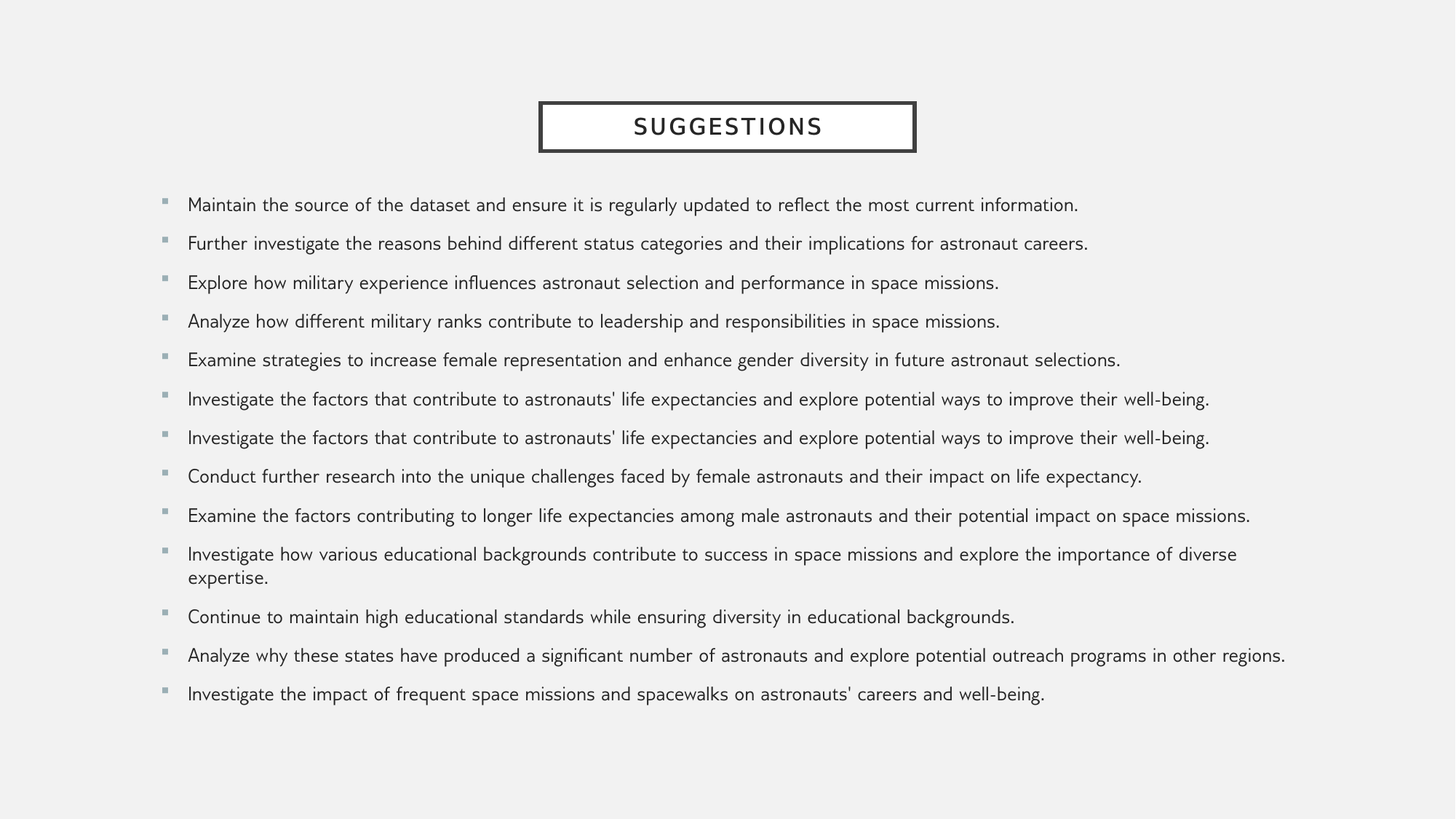

# Suggestions
Maintain the source of the dataset and ensure it is regularly updated to reflect the most current information.
Further investigate the reasons behind different status categories and their implications for astronaut careers.
Explore how military experience influences astronaut selection and performance in space missions.
Analyze how different military ranks contribute to leadership and responsibilities in space missions.
Examine strategies to increase female representation and enhance gender diversity in future astronaut selections.
Investigate the factors that contribute to astronauts' life expectancies and explore potential ways to improve their well-being.
Investigate the factors that contribute to astronauts' life expectancies and explore potential ways to improve their well-being.
Conduct further research into the unique challenges faced by female astronauts and their impact on life expectancy.
Examine the factors contributing to longer life expectancies among male astronauts and their potential impact on space missions.
Investigate how various educational backgrounds contribute to success in space missions and explore the importance of diverse expertise.
Continue to maintain high educational standards while ensuring diversity in educational backgrounds.
Analyze why these states have produced a significant number of astronauts and explore potential outreach programs in other regions.
Investigate the impact of frequent space missions and spacewalks on astronauts' careers and well-being.